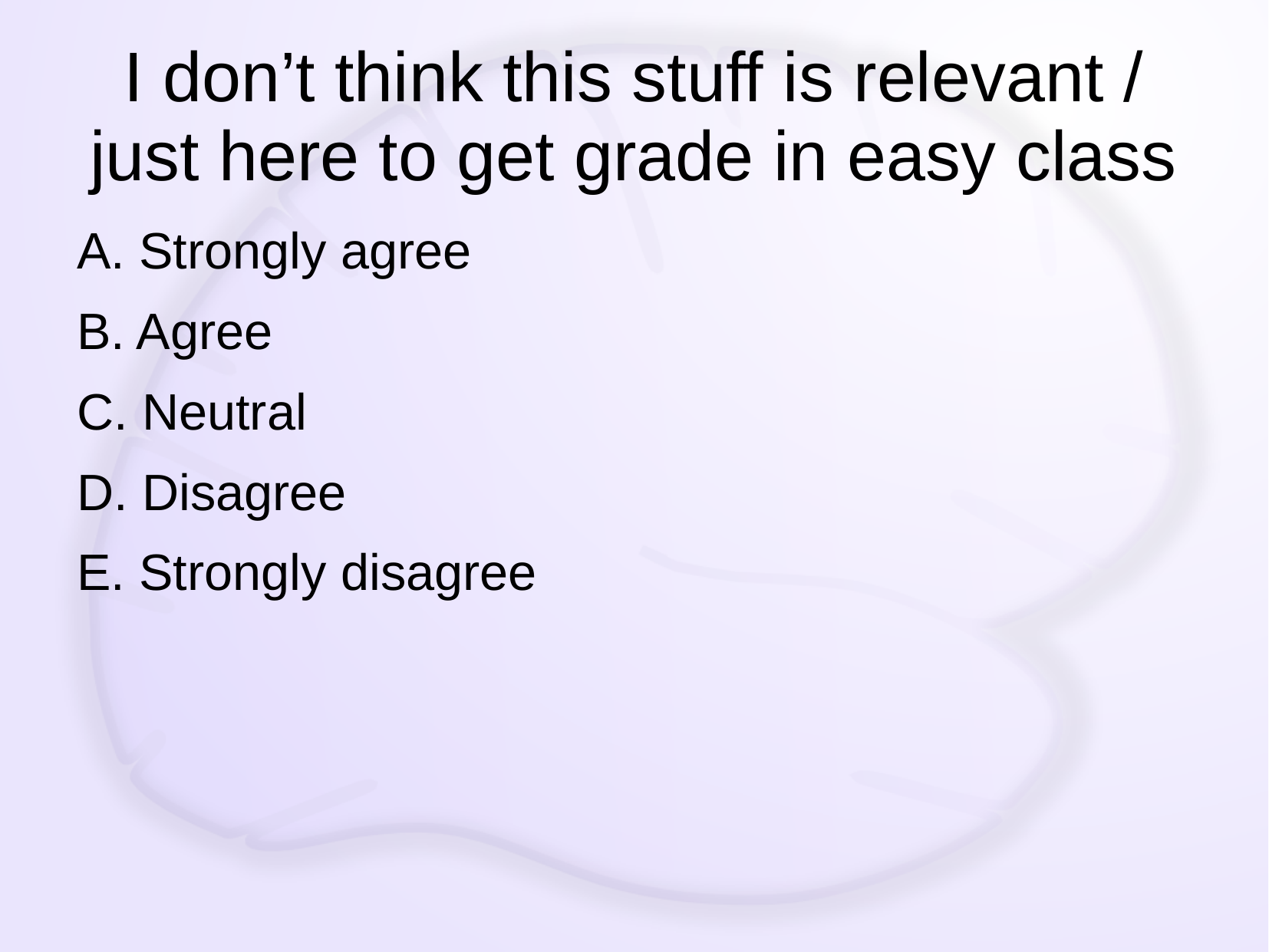

# I don’t think this stuff is relevant / just here to get grade in easy class
A. Strongly agree
B. Agree
C. Neutral
D. Disagree
E. Strongly disagree